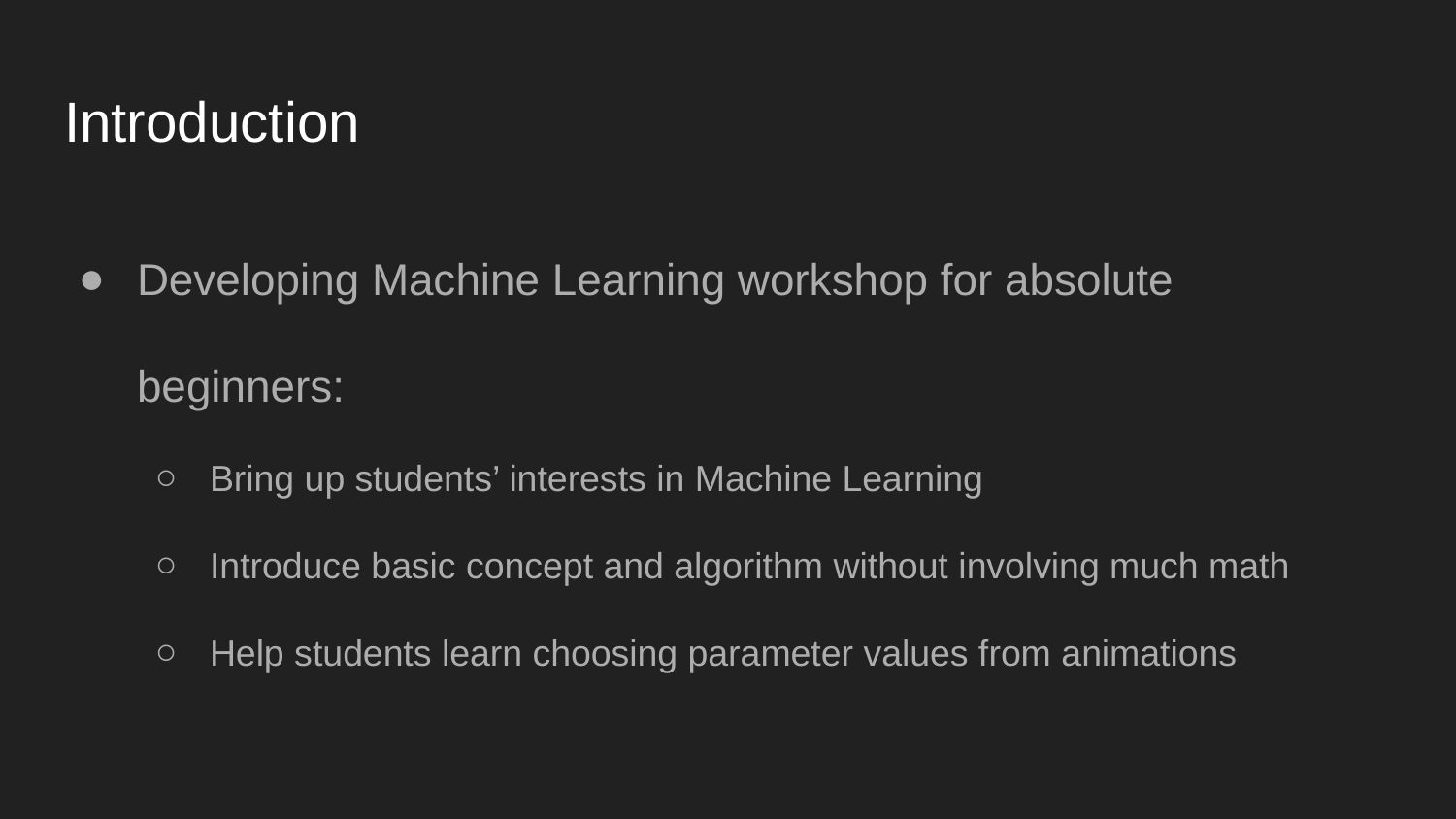

# Introduction
Developing Machine Learning workshop for absolute beginners:
Bring up students’ interests in Machine Learning
Introduce basic concept and algorithm without involving much math
Help students learn choosing parameter values from animations